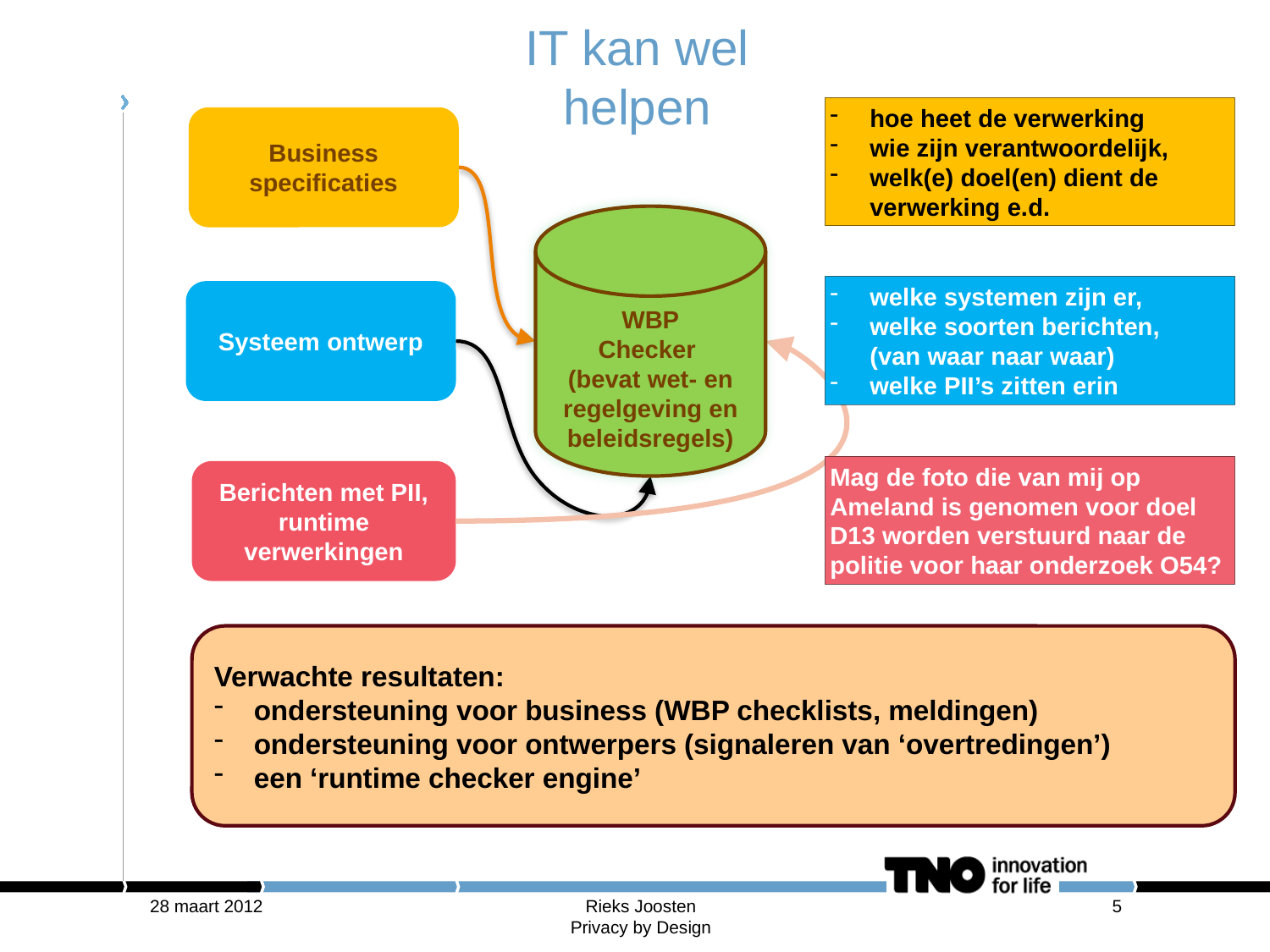

# IT kan wel helpen
hoe heet de verwerking
wie zijn verantwoordelijk,
welk(e) doel(en) dient de verwerking e.d.
Business specificaties

WBP
Checker
(bevat wet- en regelgeving en beleidsregels)
welke systemen zijn er,
welke soorten berichten,
(van waar naar waar)
welke PII’s zitten erin
Systeem ontwerp
Mag de foto die van mij op Ameland is genomen voor doel D13 worden verstuurd naar de politie voor haar onderzoek O54?
Berichten met PII, runtime verwerkingen
Verwachte resultaten:
ondersteuning voor business (WBP checklists, meldingen)
ondersteuning voor ontwerpers (signaleren van ‘overtredingen’)
een ‘runtime checker engine’
28 maart 2012
Rieks Joosten
Privacy by Design
5